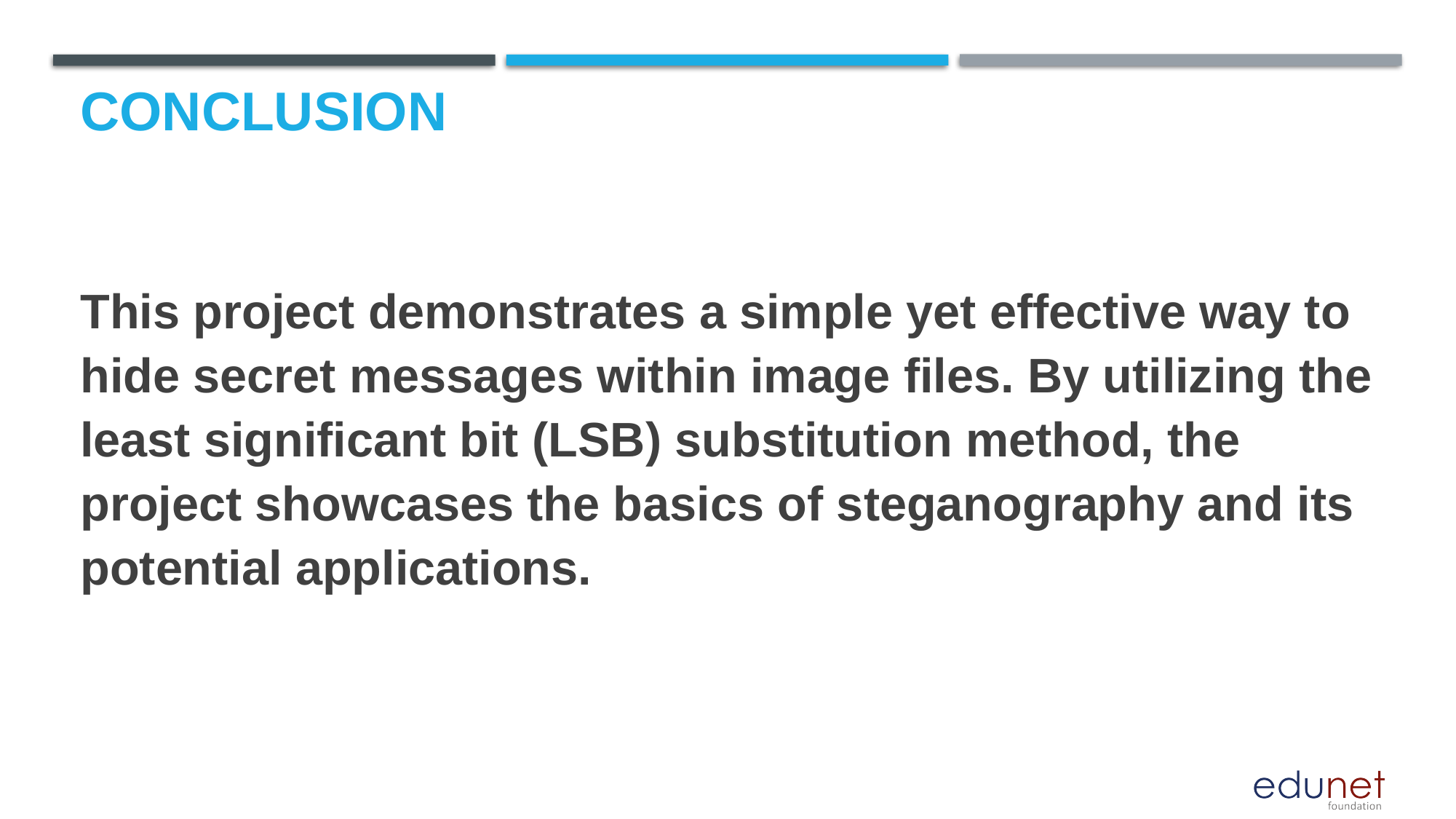

# Conclusion
This project demonstrates a simple yet effective way to hide secret messages within image files. By utilizing the least significant bit (LSB) substitution method, the project showcases the basics of steganography and its potential applications.